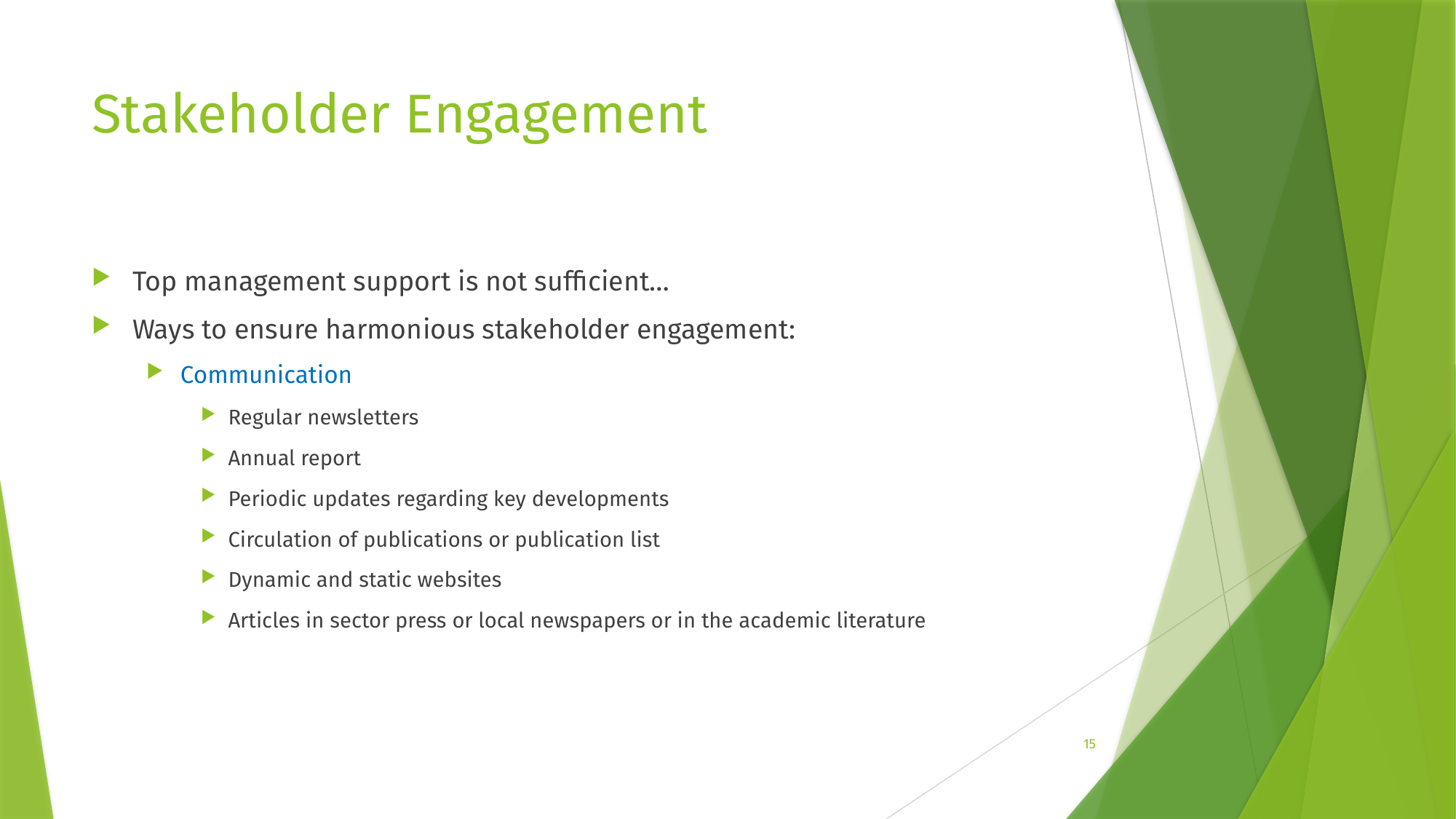

# Stakeholder Engagement
Top management support is not sufficient…
Ways to ensure harmonious stakeholder engagement:
Communication
Regular newsletters
Annual report
Periodic updates regarding key developments
Circulation of publications or publication list
Dynamic and static websites
Articles in sector press or local newspapers or in the academic literature
15